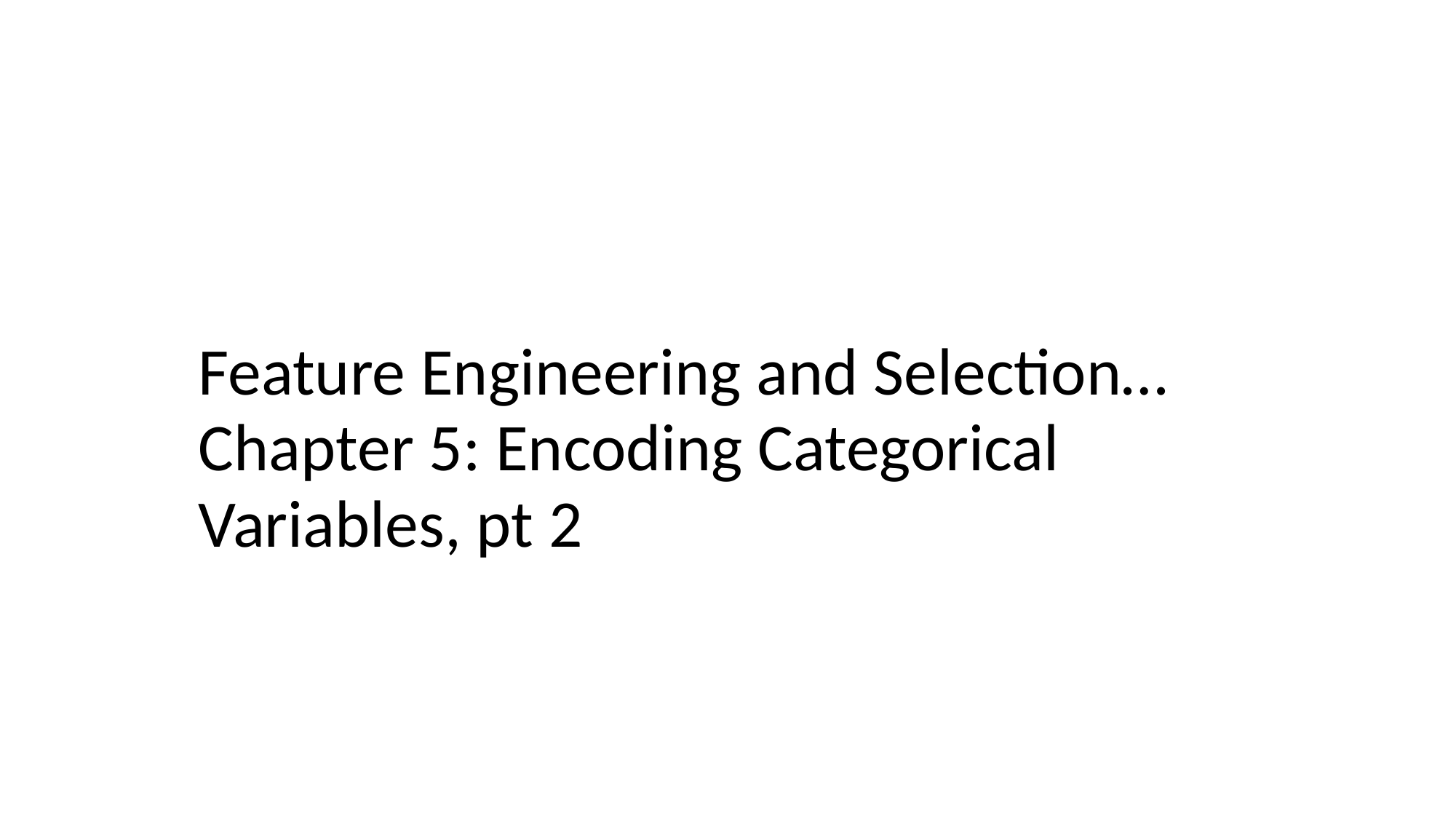

# Feature Engineering and Selection… Chapter 5: Encoding Categorical Variables, pt 2
Bryan Shalloway
2019-10-01